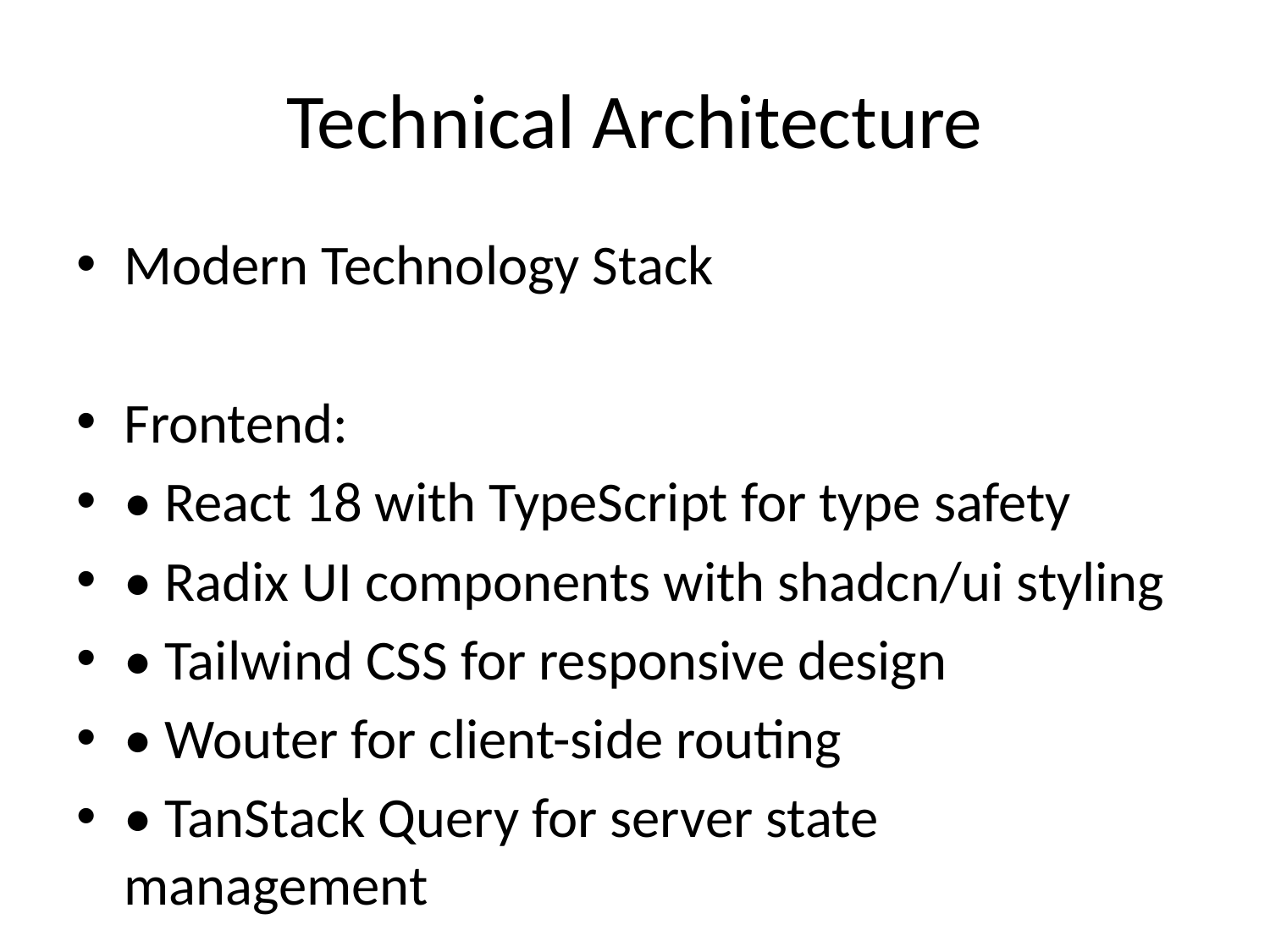

# Technical Architecture
Modern Technology Stack

Frontend:
• React 18 with TypeScript for type safety
• Radix UI components with shadcn/ui styling
• Tailwind CSS for responsive design
• Wouter for client-side routing
• TanStack Query for server state management

Backend:
• Node.js with Express.js server
• PostgreSQL database with Drizzle ORM
• Neon Database for cloud hosting
• WebSocket Server for real-time updates

Build & Development:
• Vite for development and bundling
• ESBuild for server-side compilation